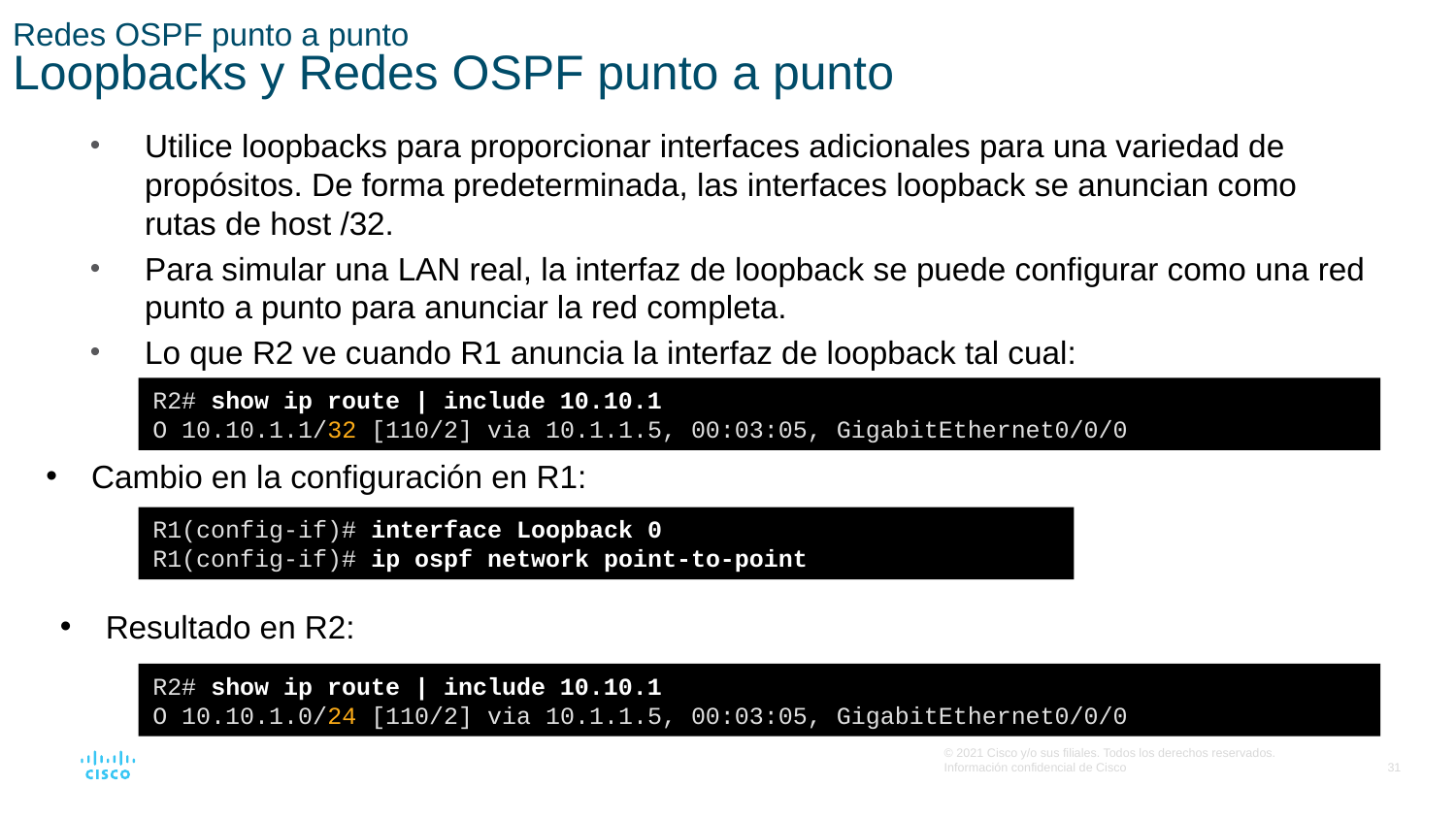

# Redes OSPF punto a punto Loopbacks y Redes OSPF punto a punto
Utilice loopbacks para proporcionar interfaces adicionales para una variedad de propósitos. De forma predeterminada, las interfaces loopback se anuncian como rutas de host /32.
Para simular una LAN real, la interfaz de loopback se puede configurar como una red punto a punto para anunciar la red completa.
Lo que R2 ve cuando R1 anuncia la interfaz de loopback tal cual:

R2# show ip route | include 10.10.1
O 10.10.1.1/32 [110/2] via 10.1.1.5, 00:03:05, GigabitEthernet0/0/0
Cambio en la configuración en R1:
R1(config-if)# interface Loopback 0
R1(config-if)# ip ospf network point-to-point
Resultado en R2:
R2# show ip route | include 10.10.1
O 10.10.1.0/24 [110/2] via 10.1.1.5, 00:03:05, GigabitEthernet0/0/0